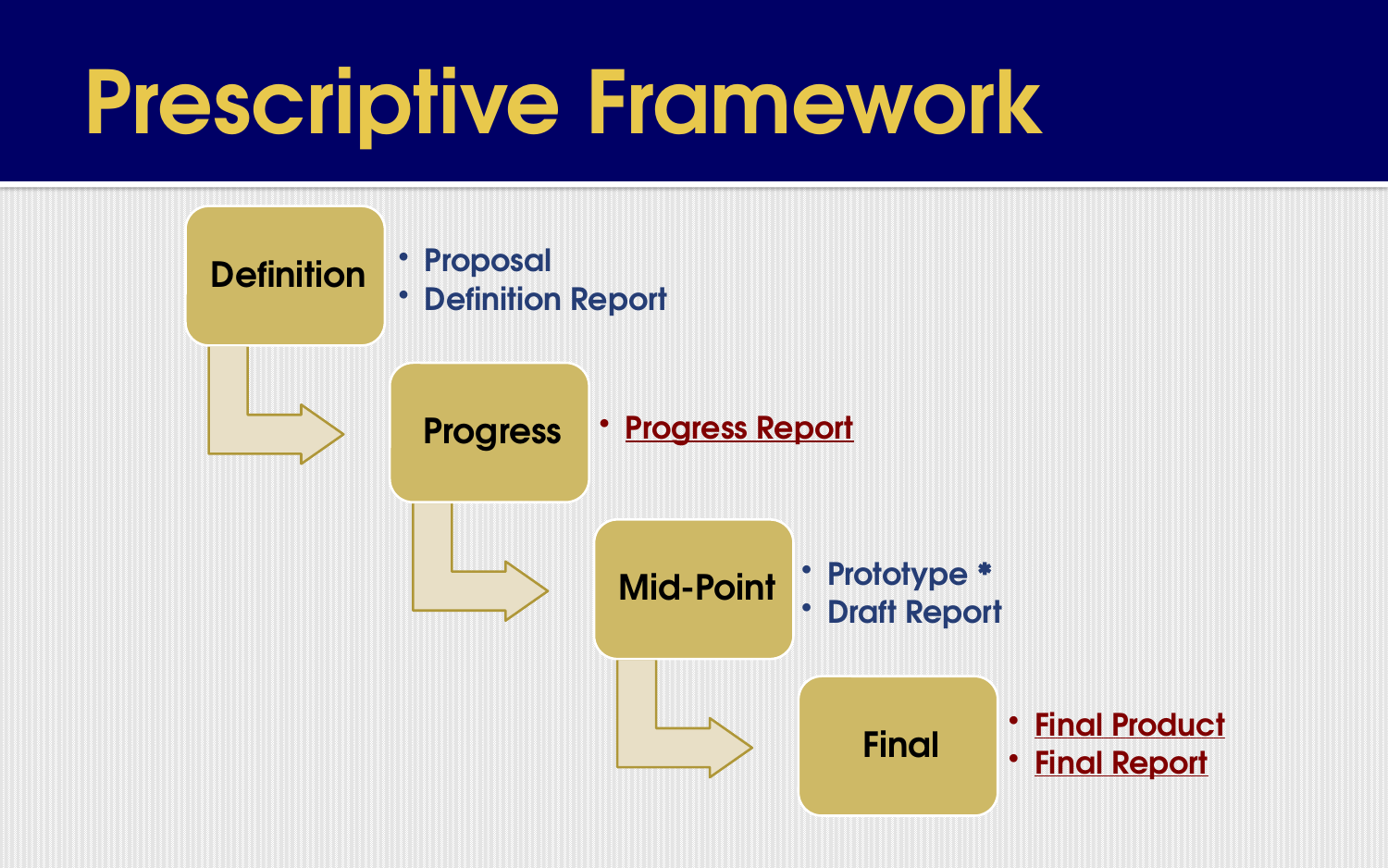

# Prescriptive Framework
Definition
Proposal
Definition Report
Progress
Progress Report
Mid-Point
Prototype *
Draft Report
Final
Final Product
Final Report